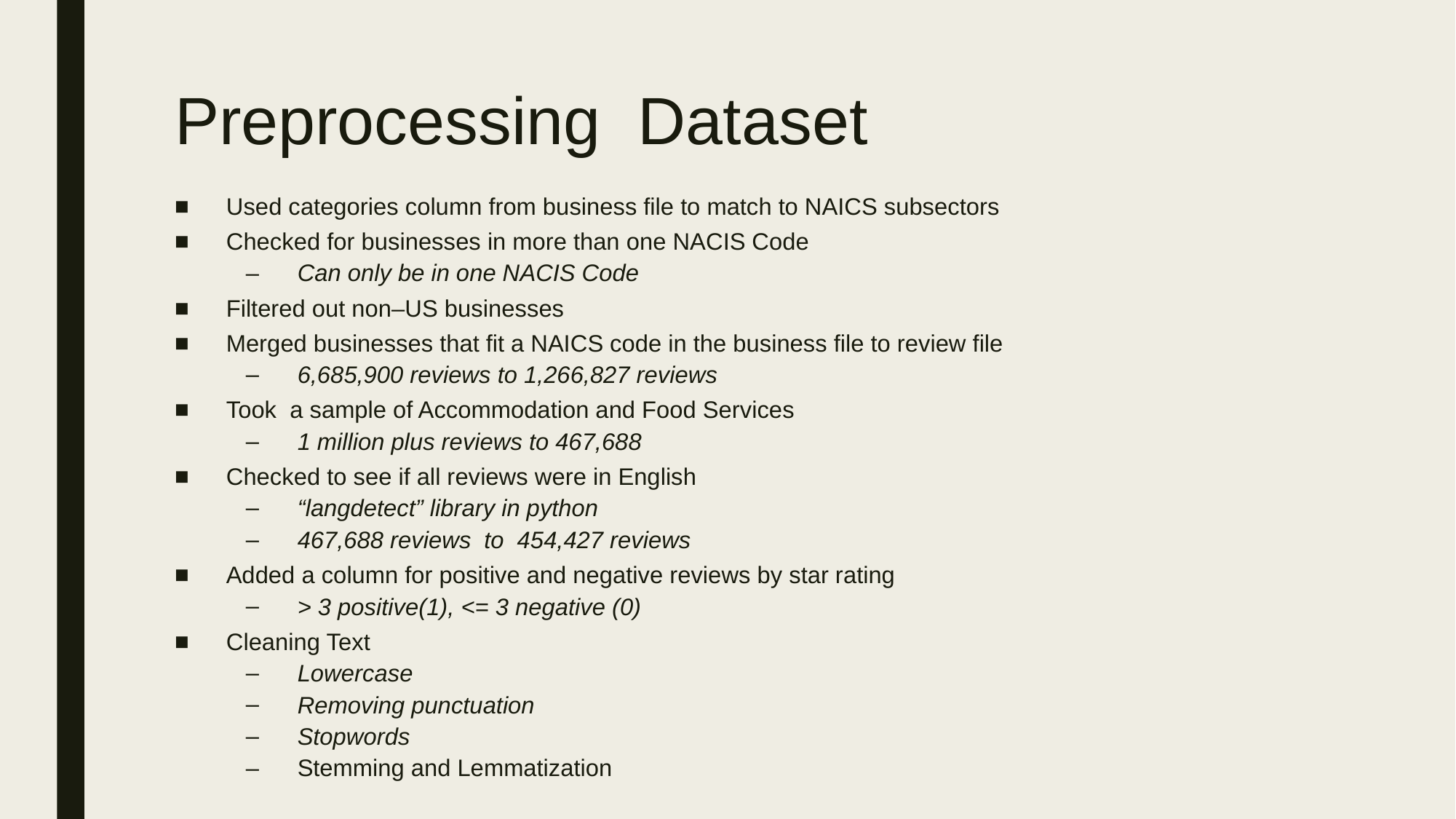

# Preprocessing  Dataset
Used categories column from business file to match to NAICS subsectors
Checked for businesses in more than one NACIS Code
Can only be in one NACIS Code
Filtered out non–US businesses
Merged businesses that fit a NAICS code in the business file to review file
6,685,900 reviews to 1,266,827 reviews
Took  a sample of Accommodation and Food Services
1 million plus reviews to 467,688
Checked to see if all reviews were in English
“langdetect” library in python
467,688 reviews  to  454,427 reviews
Added a column for positive and negative reviews by star rating
> 3 positive(1), <= 3 negative (0)
Cleaning Text
Lowercase
Removing punctuation
Stopwords
Stemming and Lemmatization